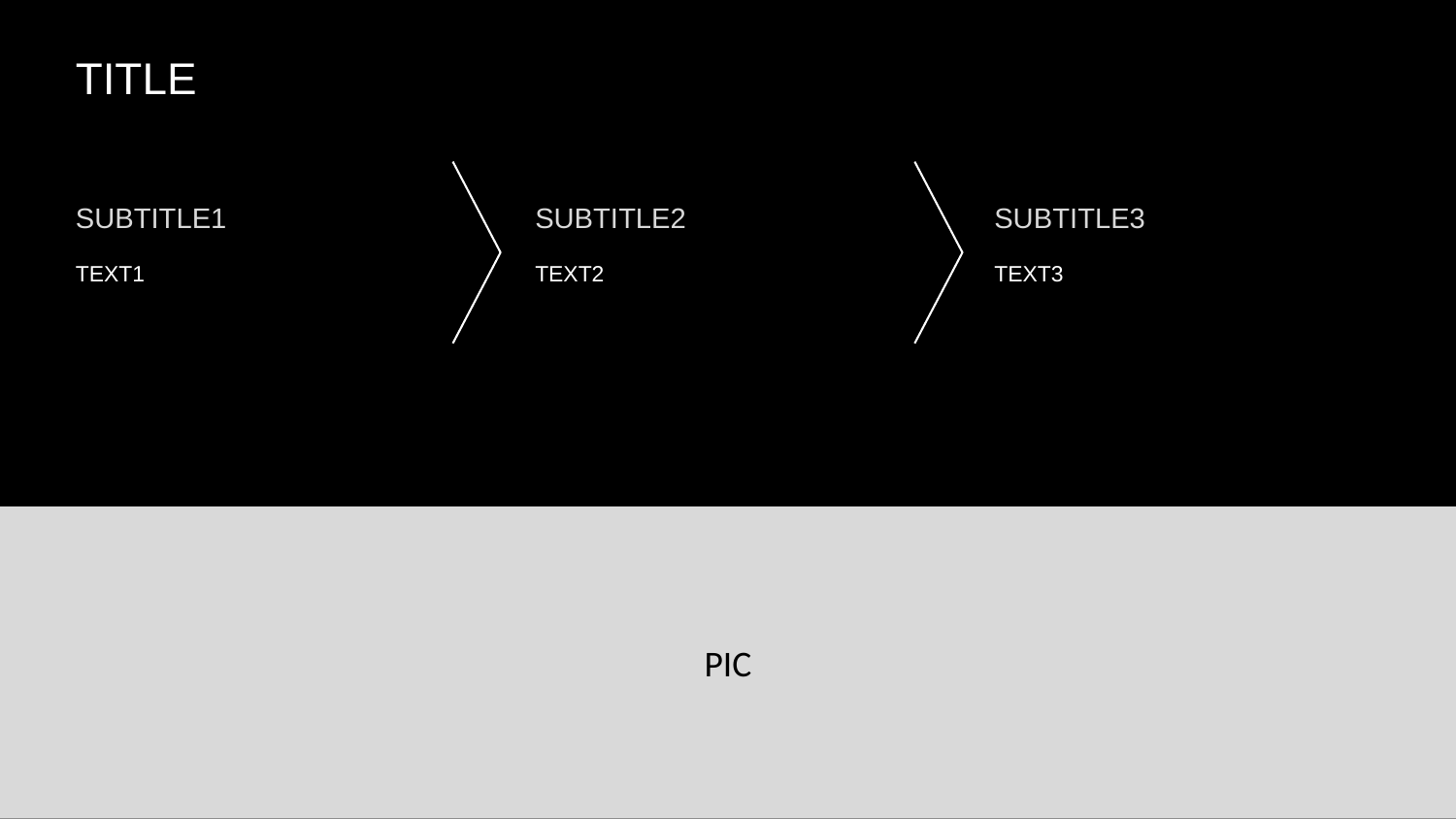

TITLE

SUBTITLE1
SUBTITLE2
SUBTITLE3
TEXT1
TEXT2
TEXT3
PIC